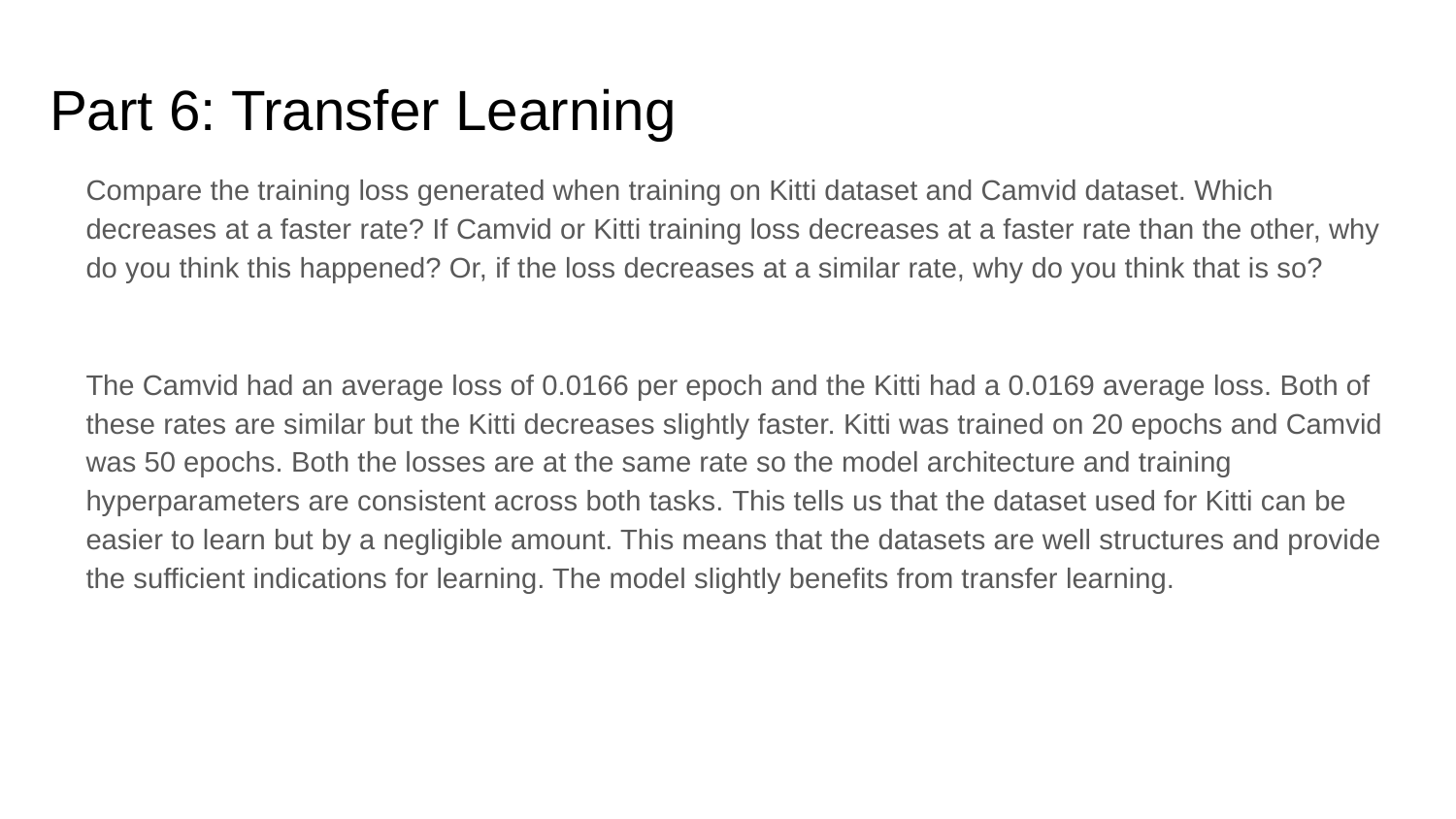

# Part 6: Transfer Learning
Compare the training loss generated when training on Kitti dataset and Camvid dataset. Which decreases at a faster rate? If Camvid or Kitti training loss decreases at a faster rate than the other, why do you think this happened? Or, if the loss decreases at a similar rate, why do you think that is so?

The Camvid had an average loss of 0.0166 per epoch and the Kitti had a 0.0169 average loss. Both of these rates are similar but the Kitti decreases slightly faster. Kitti was trained on 20 epochs and Camvid was 50 epochs. Both the losses are at the same rate so the model architecture and training hyperparameters are consistent across both tasks. This tells us that the dataset used for Kitti can be easier to learn but by a negligible amount. This means that the datasets are well structures and provide the sufficient indications for learning. The model slightly benefits from transfer learning.